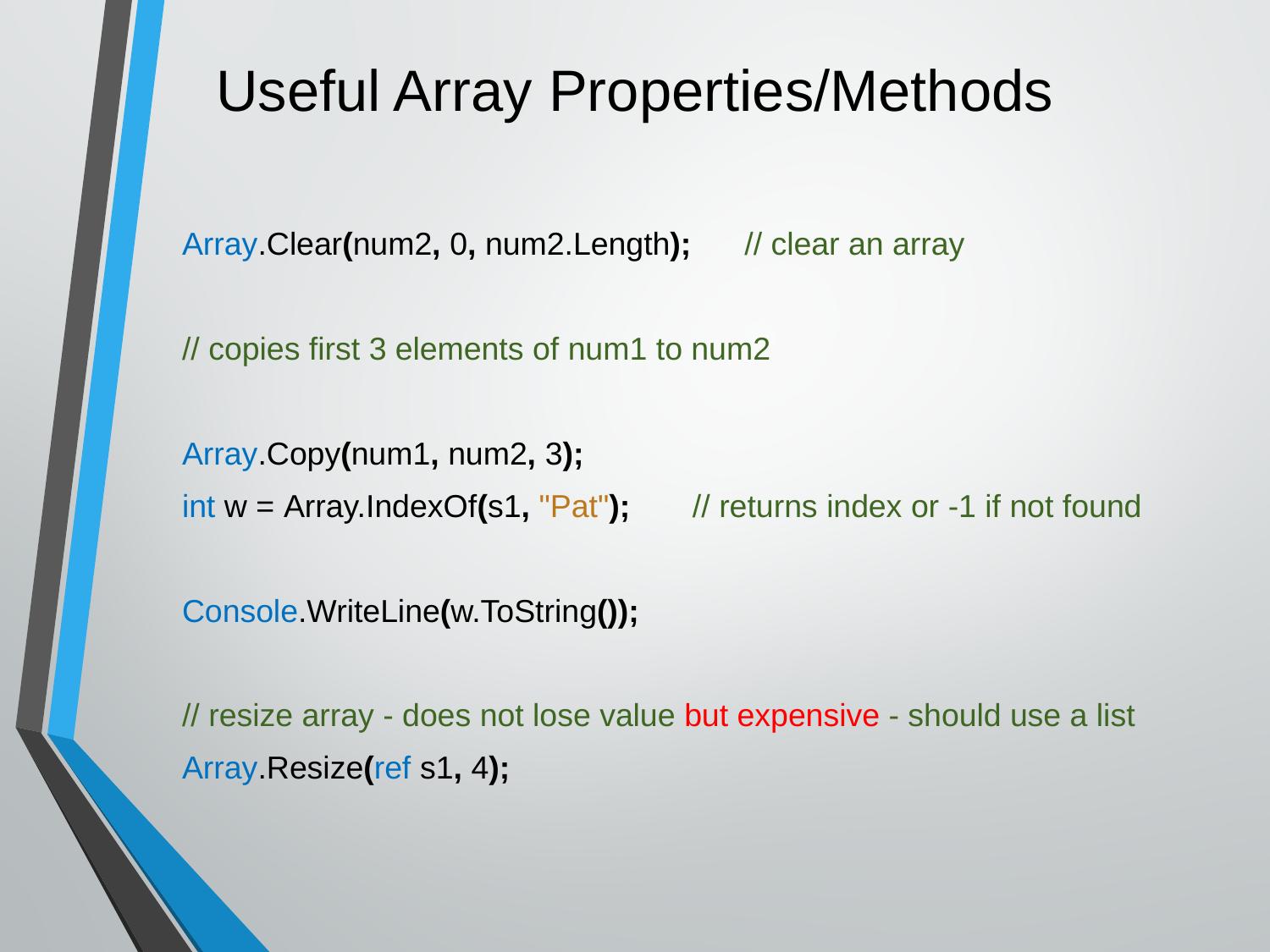

# Useful Array Properties/Methods
Array.Clear(num2, 0, num2.Length);      // clear an array

// copies first 3 elements of num1 to num2

Array.Copy(num1, num2, 3);
int w = Array.IndexOf(s1, "Pat");       // returns index or -1 if not found

Console.WriteLine(w.ToString());

// resize array - does not lose value but expensive - should use a list
Array.Resize(ref s1, 4);